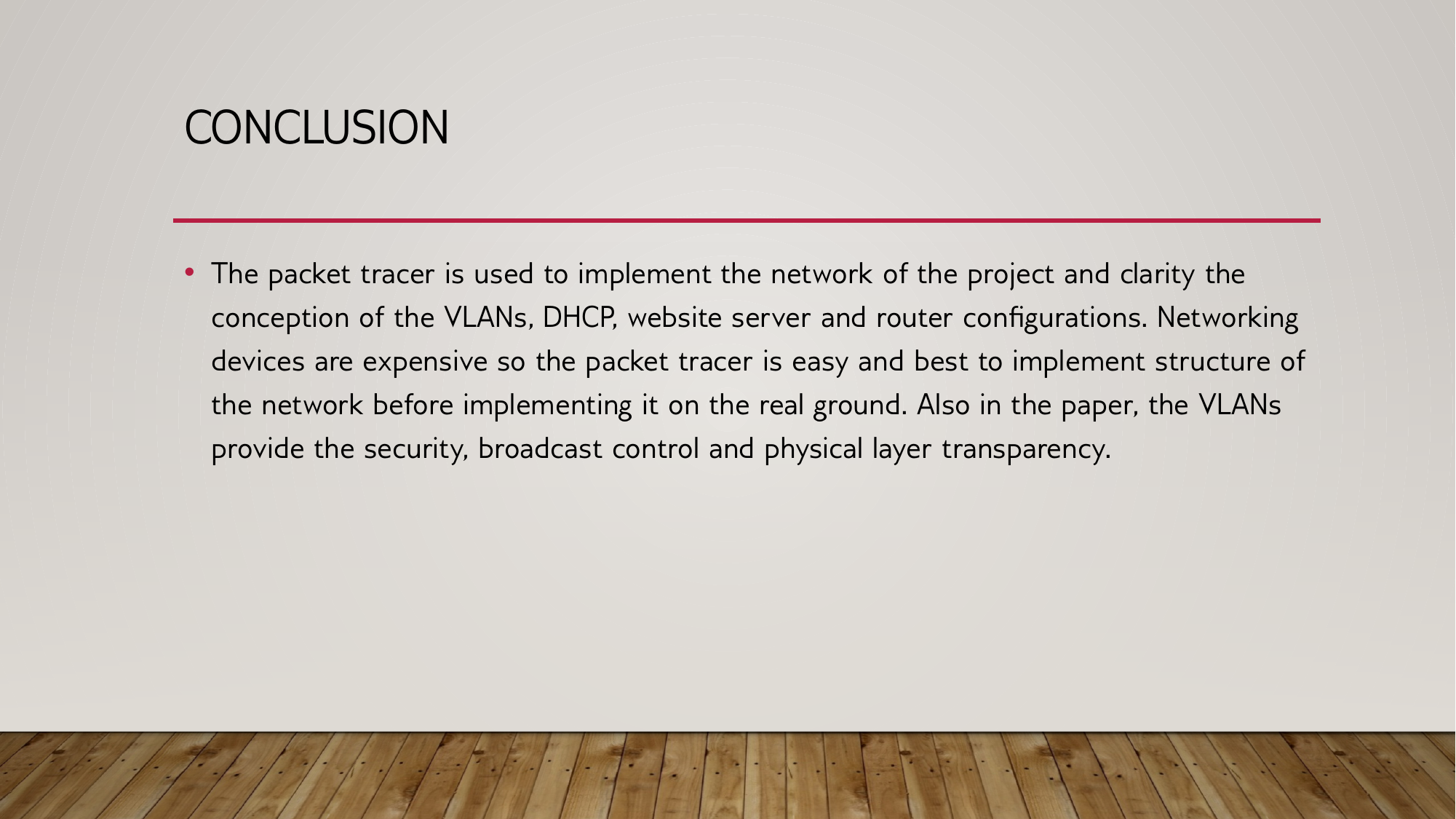

# Conclusion
The packet tracer is used to implement the network of the project and clarity the conception of the VLANs, DHCP, website server and router configurations. Networking devices are expensive so the packet tracer is easy and best to implement structure of the network before implementing it on the real ground. Also in the paper, the VLANs provide the security, broadcast control and physical layer transparency.